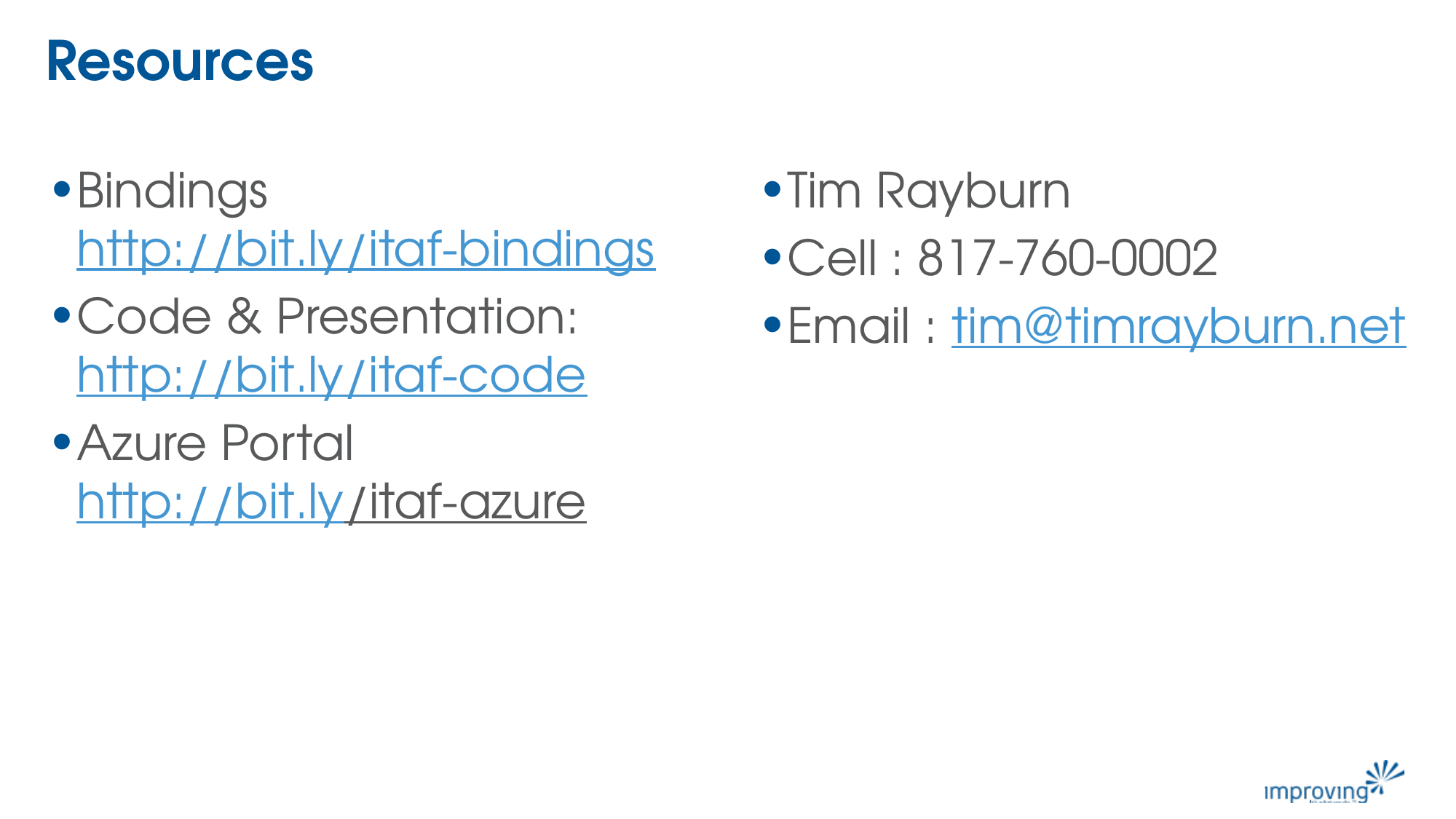

# Resources

Bindings
http://bit.ly/itaf-bindings
Code & Presentation:
http://bit.ly/itaf-code
Azure Portal
http://bit.ly/itaf-azure
Tim Rayburn
Cell : 817-760-0002
Email : tim@timrayburn.net